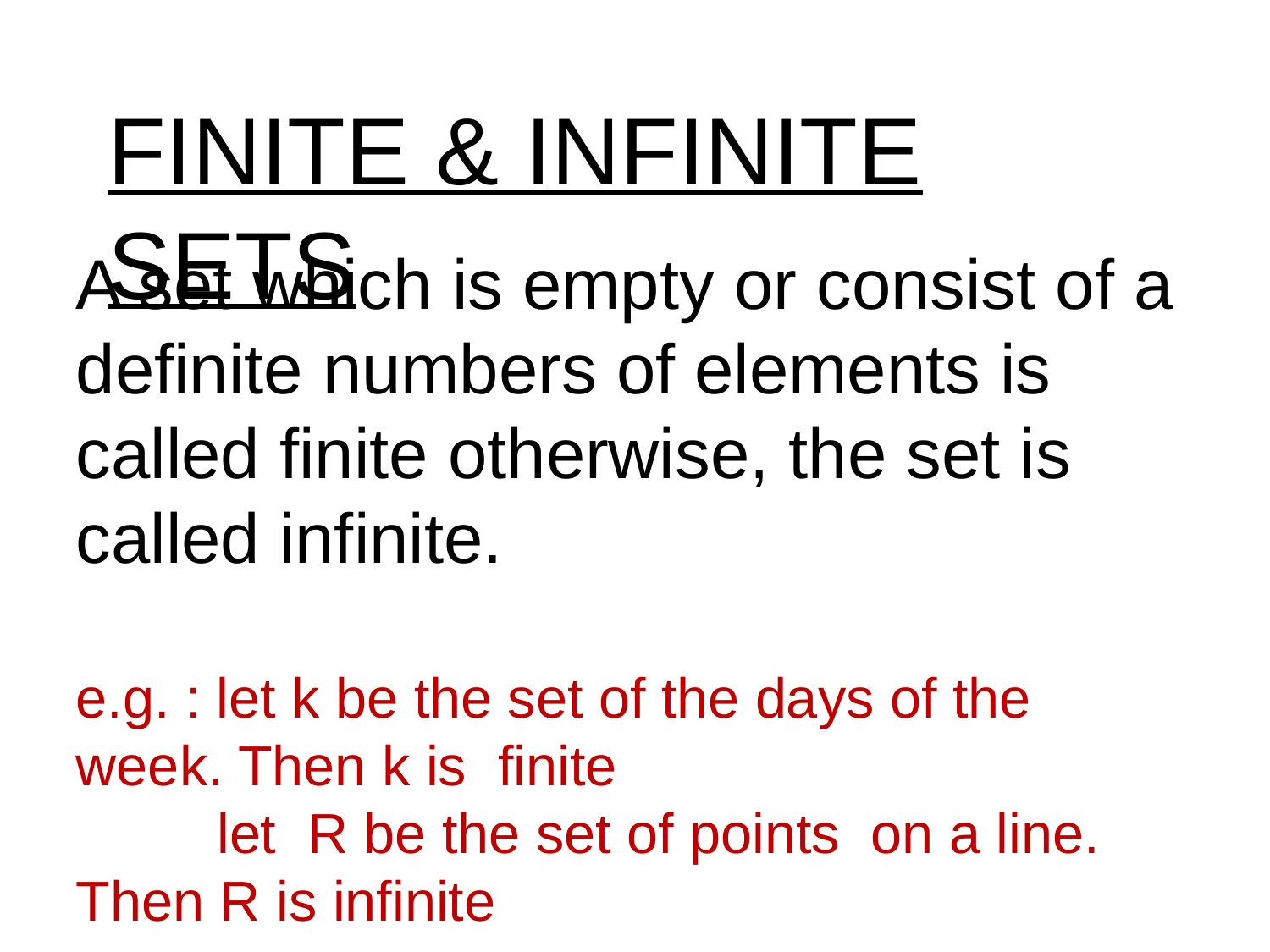

FINITE & INFINITE SETS
A set which is empty or consist of a definite numbers of elements is called finite otherwise, the set is called infinite.

e.g. : let k be the set of the days of the week. Then k is  finite
         let  R be the set of points  on a line. Then R is infinite